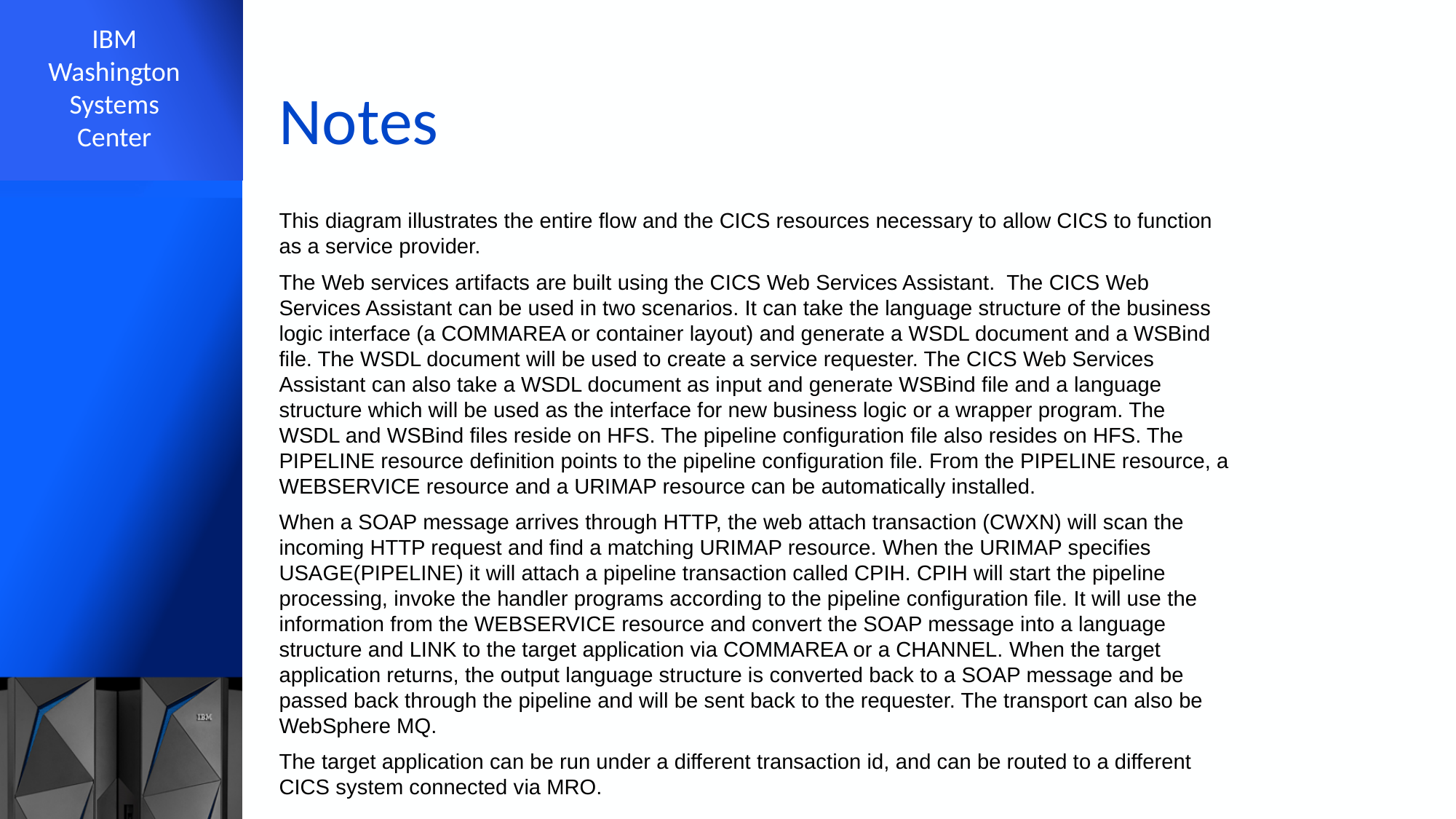

# Notes
This diagram illustrates the entire flow and the CICS resources necessary to allow CICS to function as a service provider.
The Web services artifacts are built using the CICS Web Services Assistant.  The CICS Web Services Assistant can be used in two scenarios. It can take the language structure of the business logic interface (a COMMAREA or container layout) and generate a WSDL document and a WSBind file. The WSDL document will be used to create a service requester. The CICS Web Services Assistant can also take a WSDL document as input and generate WSBind file and a language structure which will be used as the interface for new business logic or a wrapper program. The WSDL and WSBind files reside on HFS. The pipeline configuration file also resides on HFS. The PIPELINE resource definition points to the pipeline configuration file. From the PIPELINE resource, a WEBSERVICE resource and a URIMAP resource can be automatically installed.
When a SOAP message arrives through HTTP, the web attach transaction (CWXN) will scan the incoming HTTP request and find a matching URIMAP resource. When the URIMAP specifies USAGE(PIPELINE) it will attach a pipeline transaction called CPIH. CPIH will start the pipeline processing, invoke the handler programs according to the pipeline configuration file. It will use the information from the WEBSERVICE resource and convert the SOAP message into a language structure and LINK to the target application via COMMAREA or a CHANNEL. When the target application returns, the output language structure is converted back to a SOAP message and be passed back through the pipeline and will be sent back to the requester. The transport can also be WebSphere MQ.
The target application can be run under a different transaction id, and can be routed to a different CICS system connected via MRO.

30